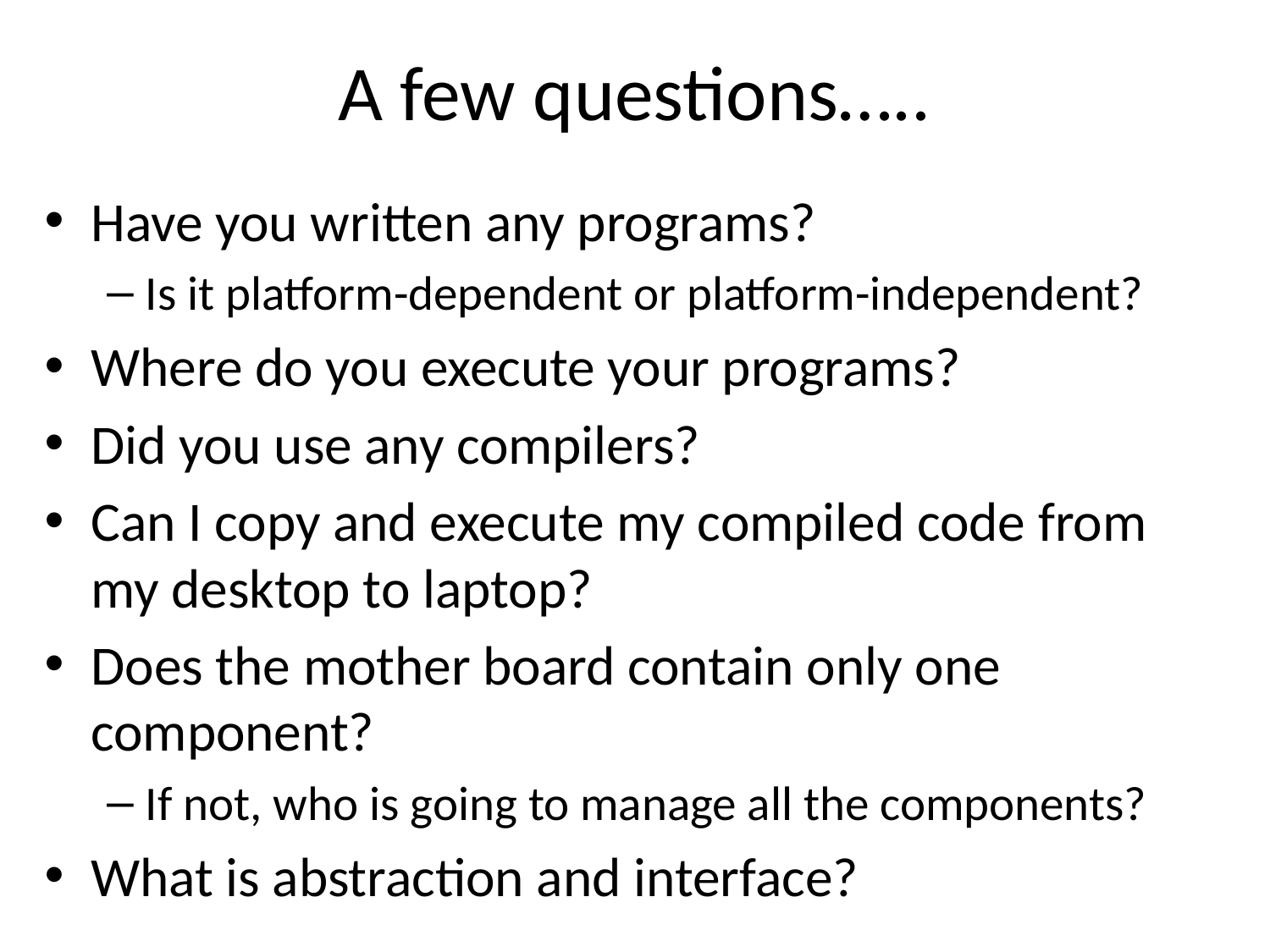

# A few questions…..
Have you written any programs?
Is it platform-dependent or platform-independent?
Where do you execute your programs?
Did you use any compilers?
Can I copy and execute my compiled code from my desktop to laptop?
Does the mother board contain only one component?
If not, who is going to manage all the components?
What is abstraction and interface?